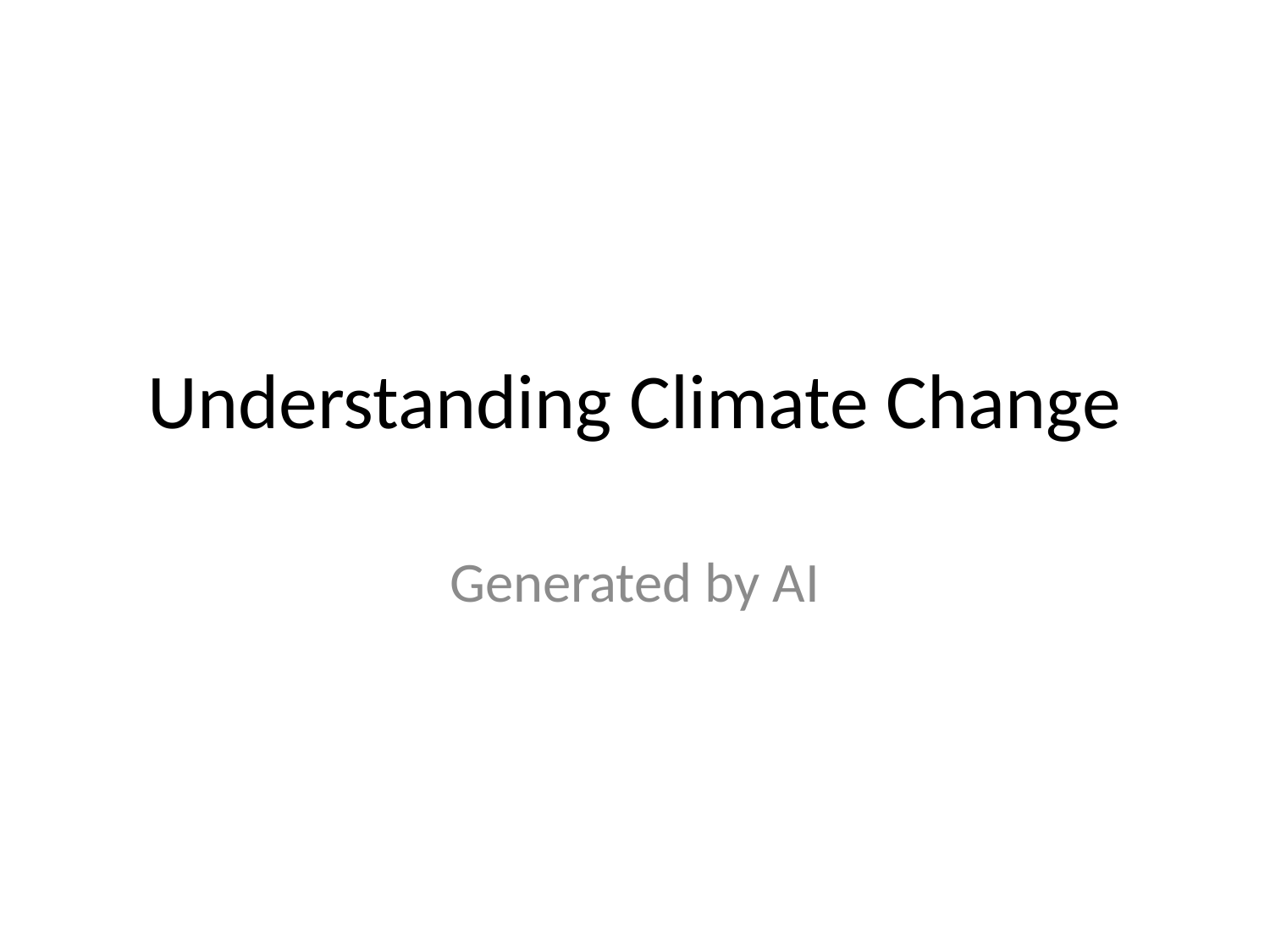

# Understanding Climate Change
Generated by AI